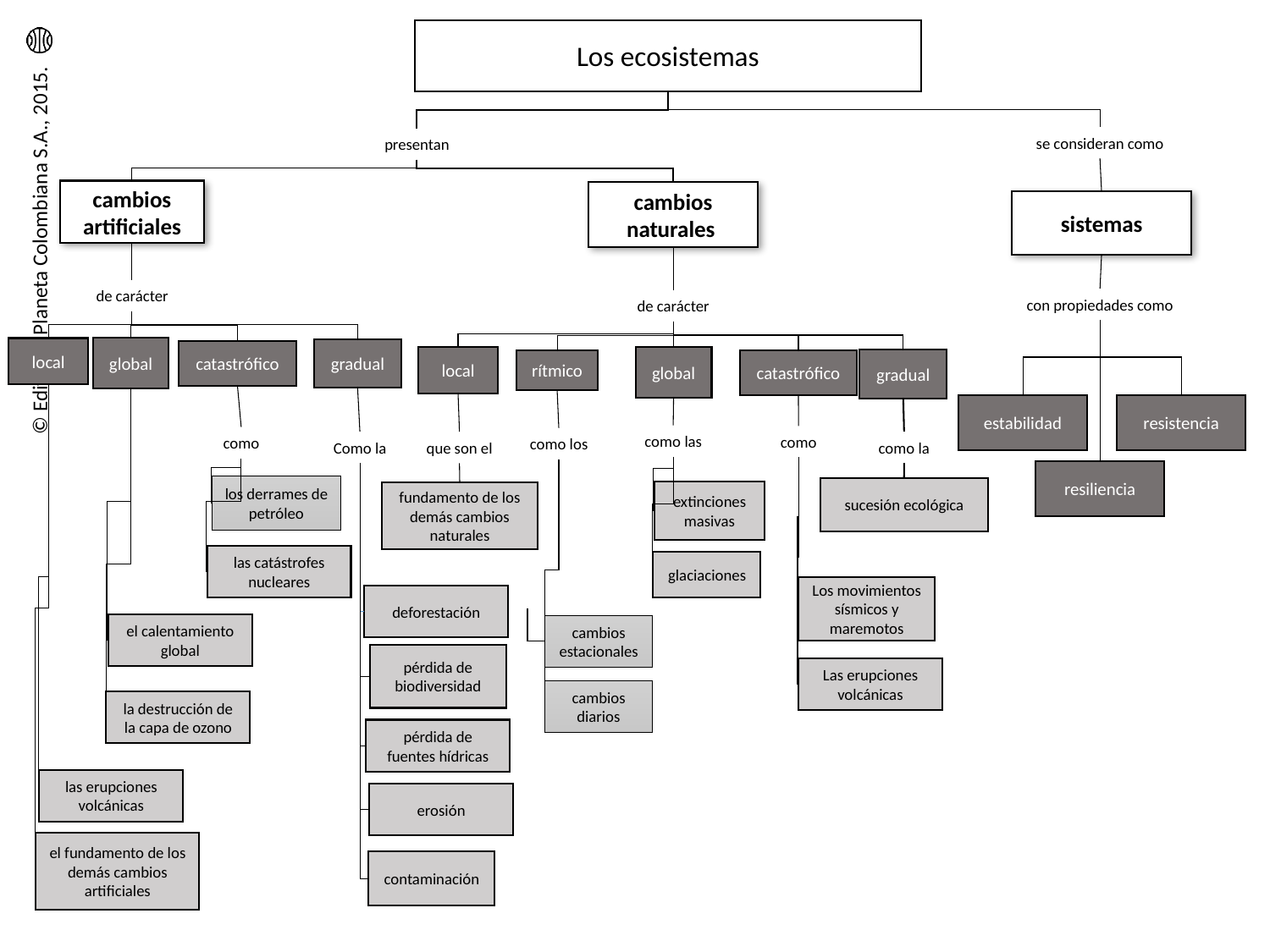

Los ecosistemas
se consideran como
presentan
cambios artificiales
cambios naturales
sistemas
de carácter
con propiedades como
de carácter
local
global
gradual
catastrófico
local
global
gradual
rítmico
catastrófico
estabilidad
resistencia
como las
como
como
como los
como la
que son el
Como la
resiliencia
los derrames de petróleo
sucesión ecológica
extinciones masivas
fundamento de los demás cambios naturales
las catástrofes nucleares
glaciaciones
Los movimientos sísmicos y maremotos
deforestación
el calentamiento global
cambios estacionales
pérdida de biodiversidad
Las erupciones volcánicas
cambios diarios
la destrucción de la capa de ozono
pérdida de fuentes hídricas
las erupciones volcánicas
erosión
el fundamento de los demás cambios artificiales
contaminación